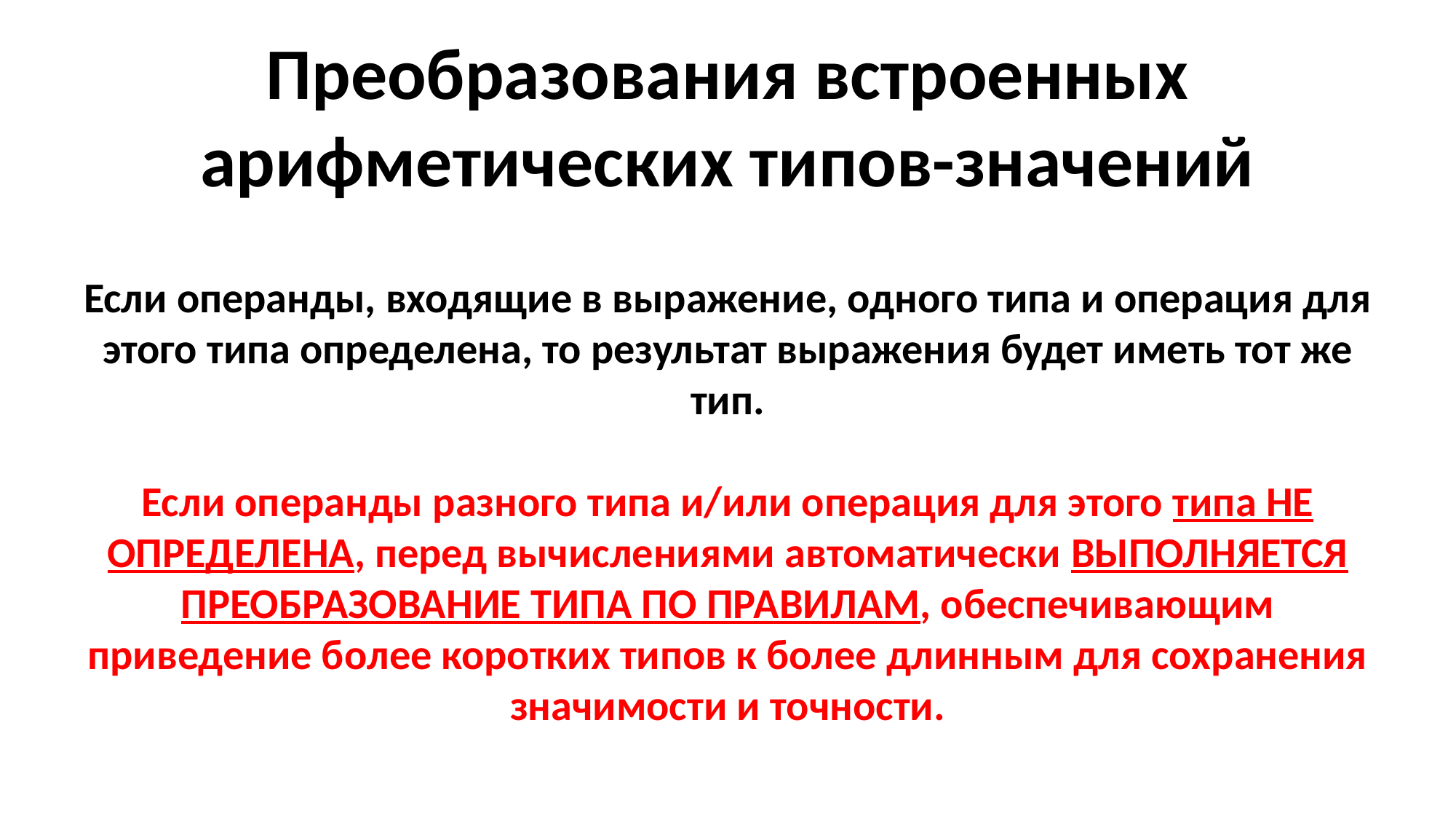

Преобразования встроенных арифметических типов-значений
Если операнды, входящие в выражение, одного типа и операция для этого типа определена, то результат выражения будет иметь тот же тип.

Если операнды разного типа и/или операция для этого типа НЕ ОПРЕДЕЛЕНА, перед вычислениями автоматически ВЫПОЛНЯЕТСЯ ПРЕОБРАЗОВАНИЕ ТИПА ПО ПРАВИЛАМ, обеспечивающим приведение более коротких типов к более длинным для сохранения значимости и точности.